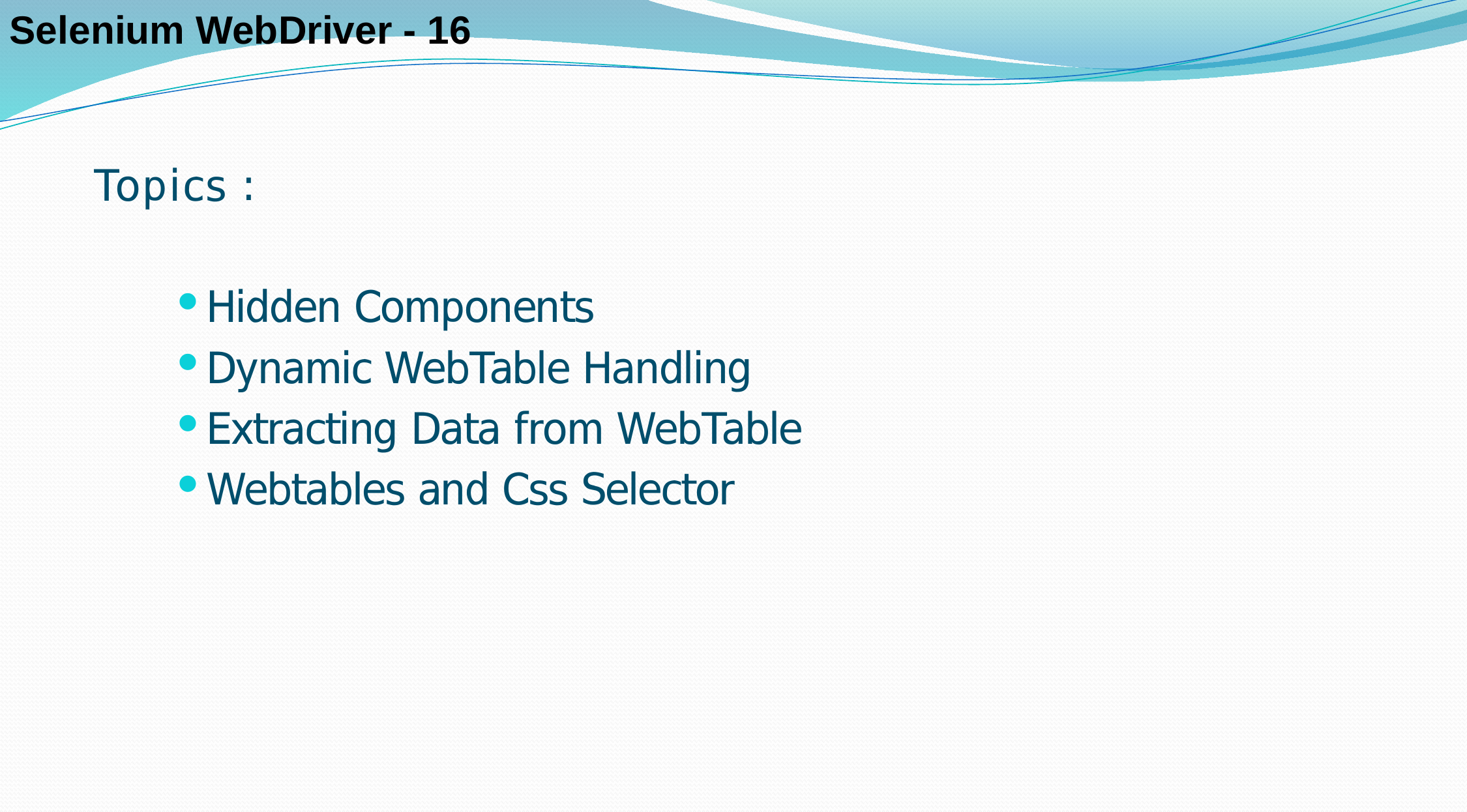

Selenium WebDriver - 16

Topics :

Hidden Components
Dynamic WebTable Handling
Extracting Data from WebTable
Webtables and Css Selector